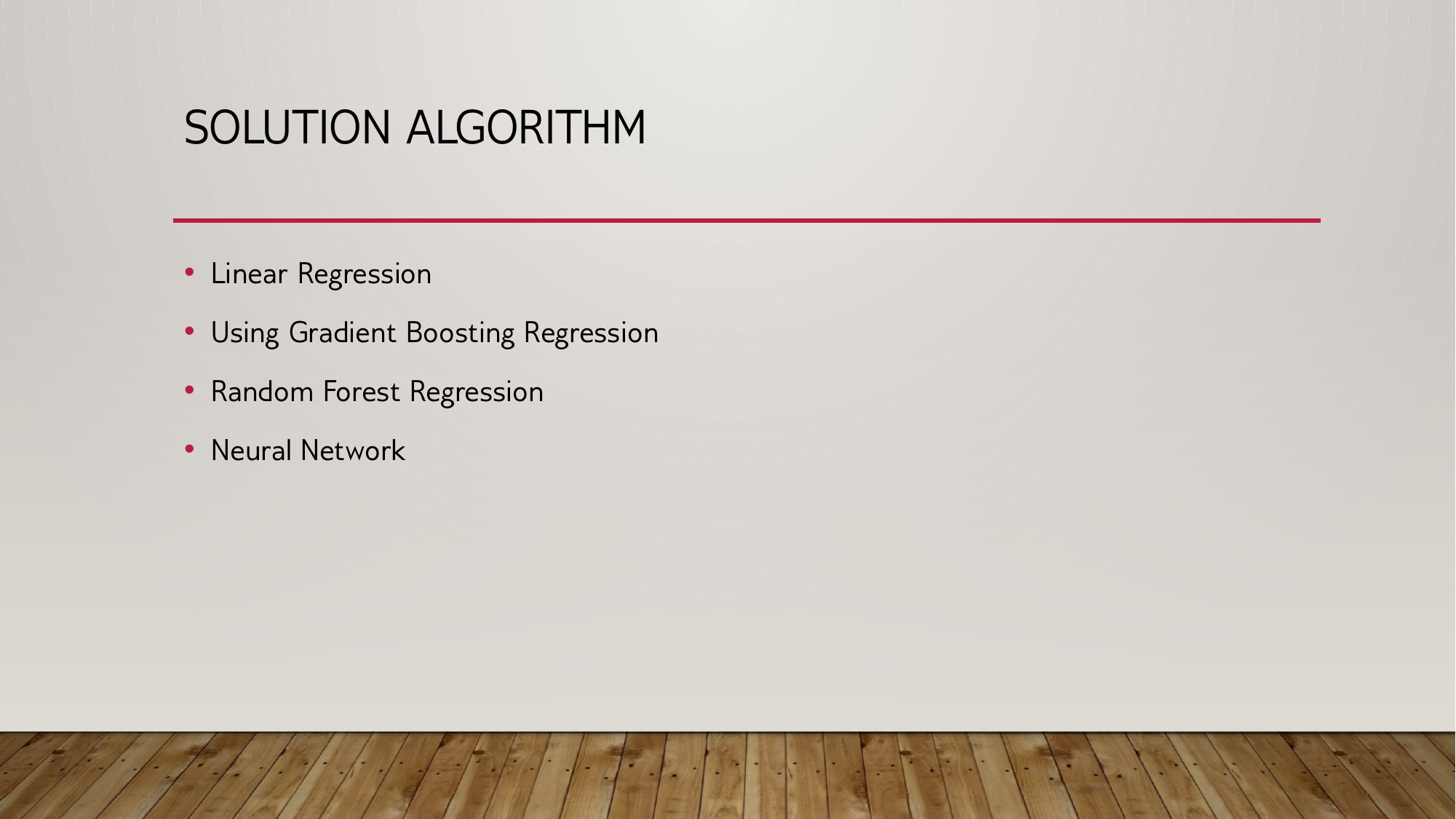

# Solution algorithm
Linear Regression
Using Gradient Boosting Regression
Random Forest Regression
Neural Network